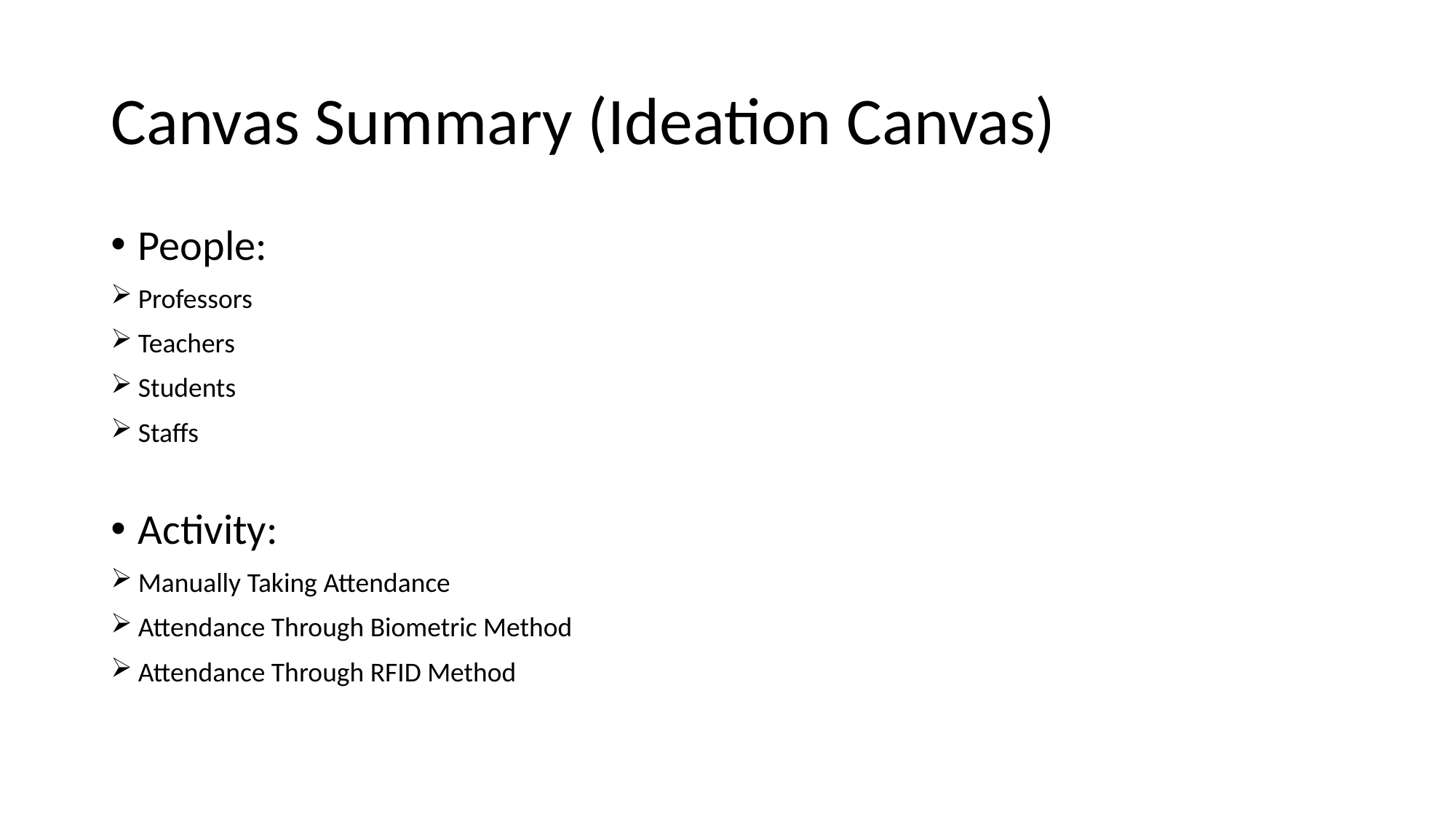

# Canvas Summary (Ideation Canvas)
People:
Professors
Teachers
Students
Staffs

Activity:
Manually Taking Attendance
Attendance Through Biometric Method
Attendance Through RFID Method